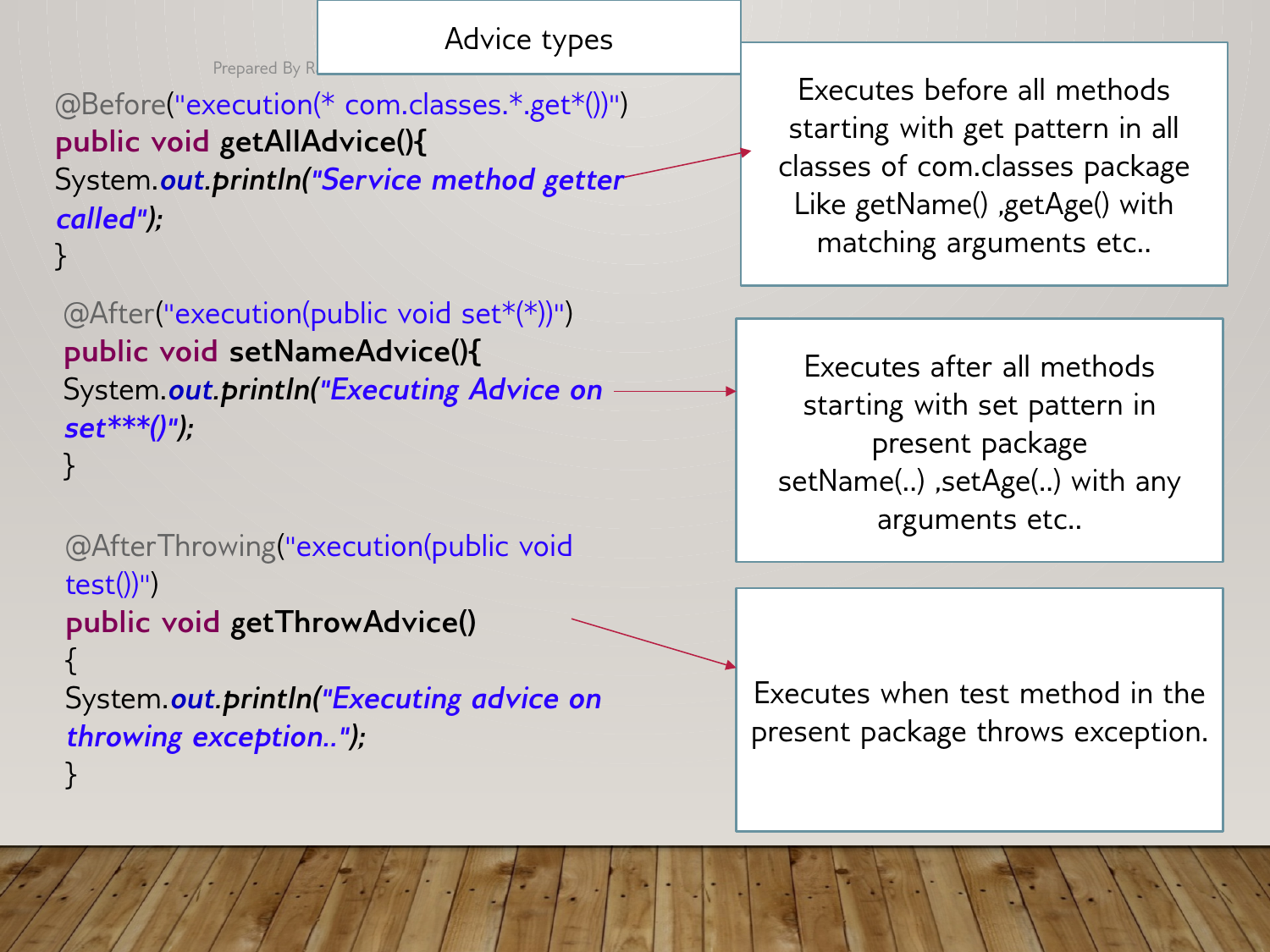

Advice types

@Before("execution(* com.classes.*.get*())")
public void getAllAdvice(){
System.out.println("Service method getter called");
}
Executes before all methods starting with get pattern in all classes of com.classes package
Like getName() ,getAge() with matching arguments etc..
Prepared By Radha V Krishna
@After("execution(public void set*(*))")
public void setNameAdvice(){
System.out.println("Executing Advice on set***()");
}
Executes after all methods starting with set pattern in present package
setName(..) ,setAge(..) with any arguments etc..
@AfterThrowing("execution(public void test())")
public void getThrowAdvice()
{
System.out.println("Executing advice on throwing exception..");
}
Executes when test method in the present package throws exception.